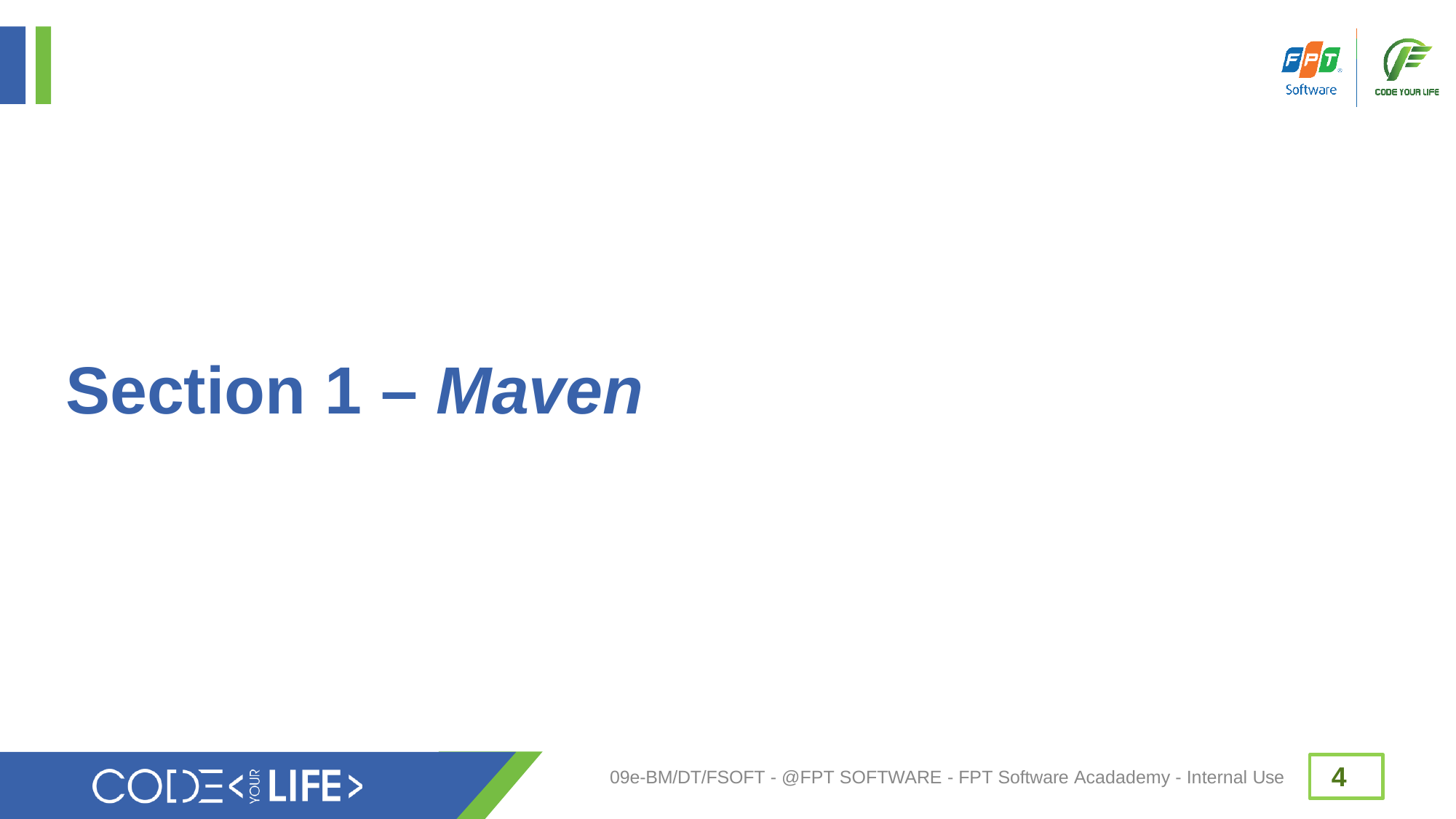

# Section 1 – Maven

4
09e-BM/DT/FSOFT - @FPT SOFTWARE - FPT Software Acadademy - Internal Use